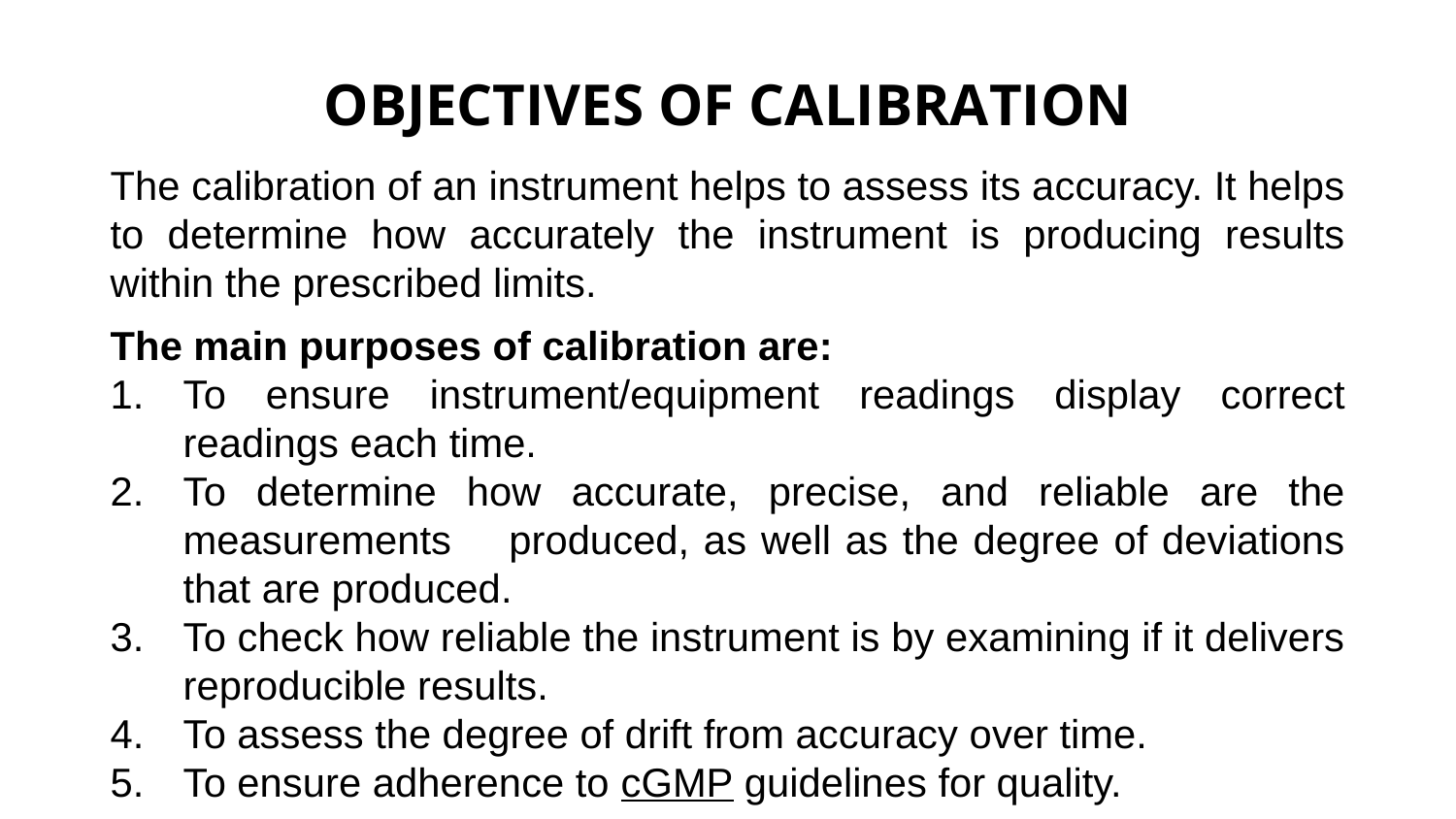

# OBJECTIVES OF CALIBRATION
The calibration of an instrument helps to assess its accuracy. It helps to determine how accurately the instrument is producing results within the prescribed limits.

The main purposes of calibration are:
To ensure instrument/equipment readings display correct readings each time.
To determine how accurate, precise, and reliable are the measurements    produced, as well as the degree of deviations that are produced.
To check how reliable the instrument is by examining if it delivers reproducible results.
To assess the degree of drift from accuracy over time.
To ensure adherence to cGMP guidelines for quality.